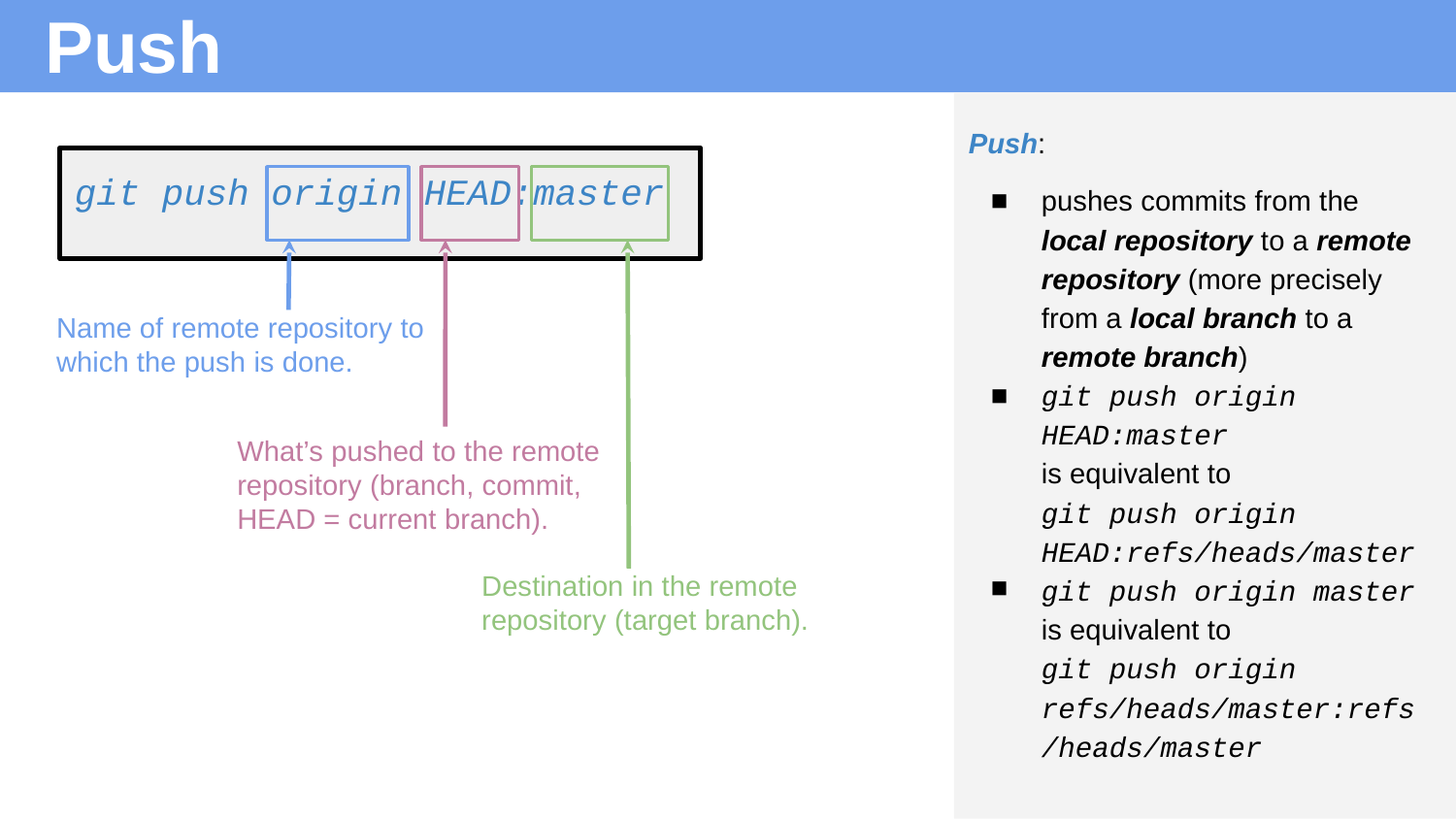

# Push

Push:
pushes commits from the local repository to a remote repository (more precisely from a local branch to a remote branch)
git push origin HEAD:master
is equivalent to
git push origin HEAD:refs/heads/master
git push origin master
is equivalent to
git push origin refs/heads/master:refs/heads/master
git push origin HEAD:master

Name of remote repository to which the push is done.
What’s pushed to the remote repository (branch, commit, HEAD = current branch).
Destination in the remote repository (target branch).